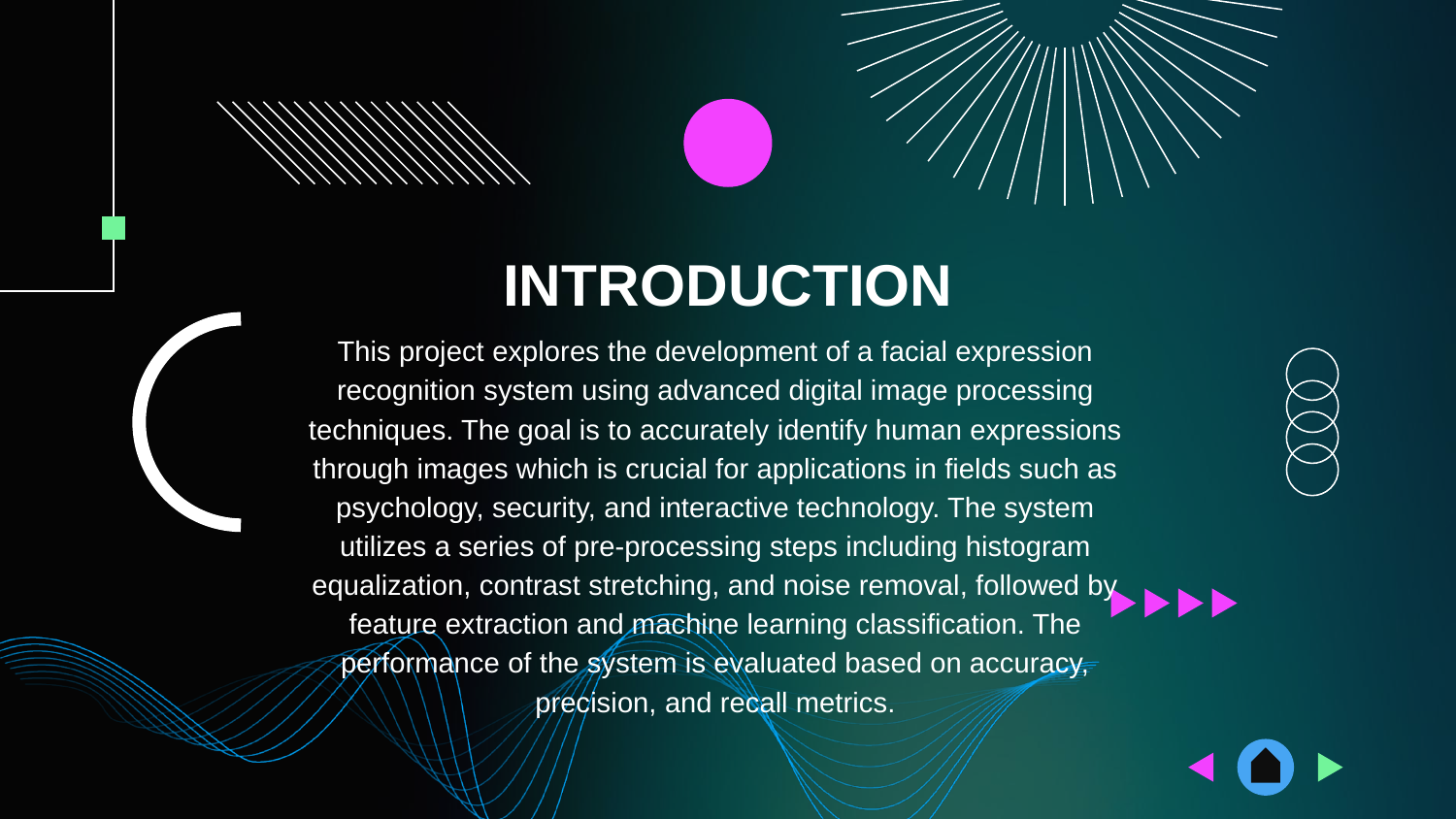

# INTRODUCTION
This project explores the development of a facial expression recognition system using advanced digital image processing techniques. The goal is to accurately identify human expressions through images which is crucial for applications in fields such as psychology, security, and interactive technology. The system utilizes a series of pre-processing steps including histogram equalization, contrast stretching, and noise removal, followed by feature extraction and machine learning classification. The performance of the system is evaluated based on accuracy, precision, and recall metrics.